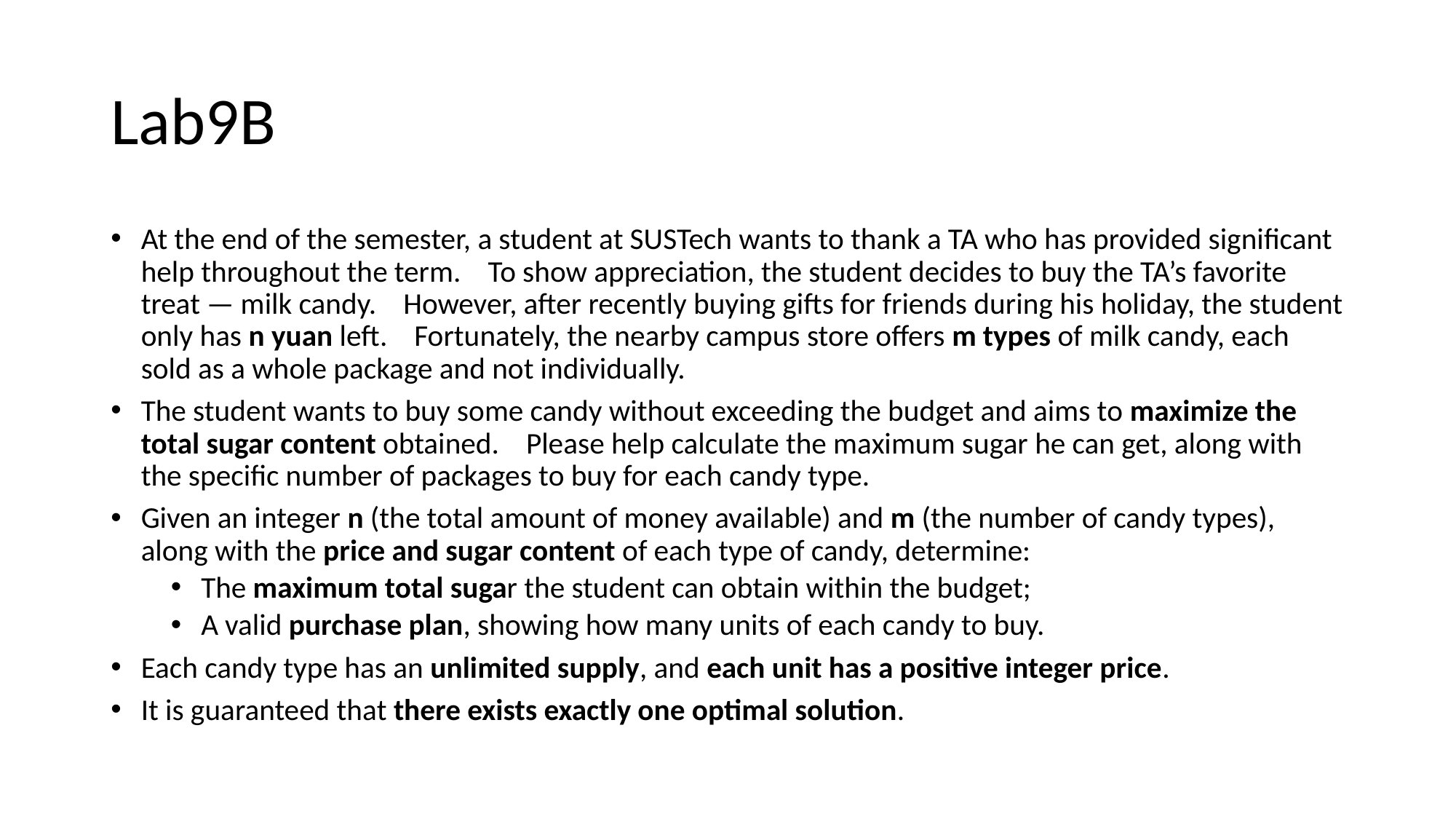

# Lab9B
At the end of the semester, a student at SUSTech wants to thank a TA who has provided significant help throughout the term.    To show appreciation, the student decides to buy the TA’s favorite treat — milk candy.    However, after recently buying gifts for friends during his holiday, the student only has n yuan left.    Fortunately, the nearby campus store offers m types of milk candy, each sold as a whole package and not individually.
The student wants to buy some candy without exceeding the budget and aims to maximize the total sugar content obtained.    Please help calculate the maximum sugar he can get, along with the specific number of packages to buy for each candy type.
Given an integer n (the total amount of money available) and m (the number of candy types), along with the price and sugar content of each type of candy, determine:
The maximum total sugar the student can obtain within the budget;
A valid purchase plan, showing how many units of each candy to buy.
Each candy type has an unlimited supply, and each unit has a positive integer price.
It is guaranteed that there exists exactly one optimal solution.